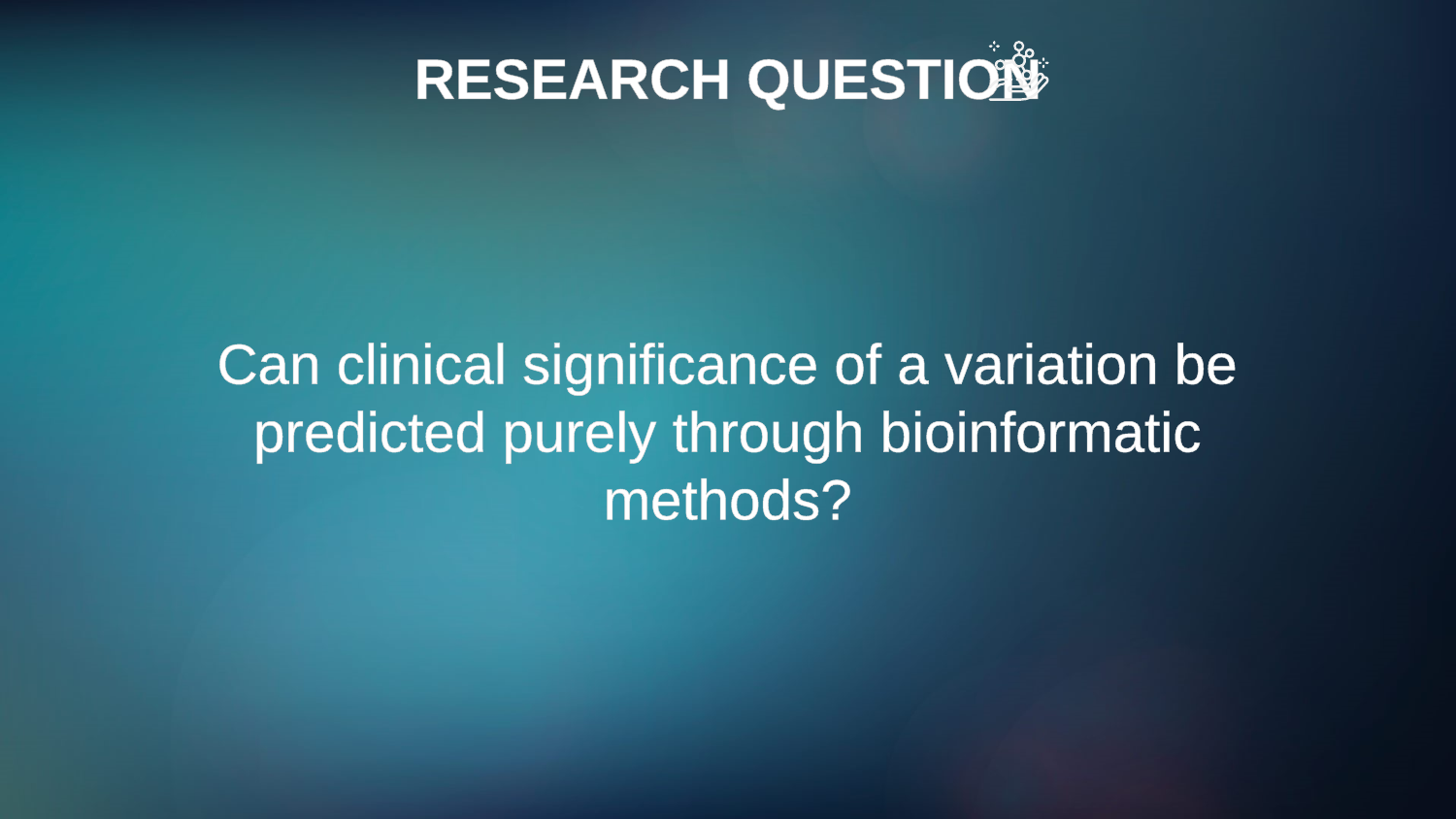

RESEARCH QUESTION
Can clinical significance of a variation be predicted purely through bioinformatic methods?